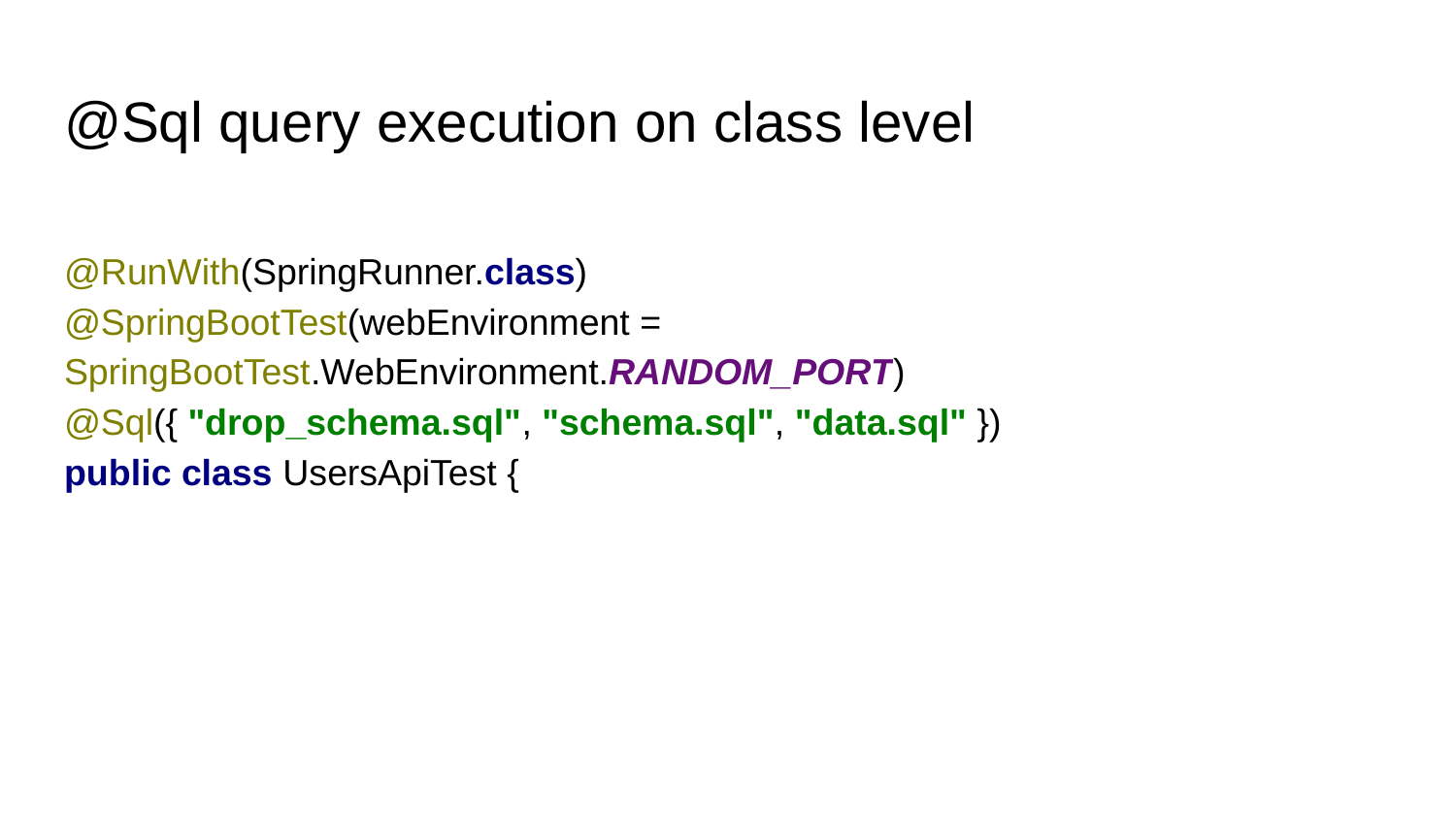

# @Sql query execution on class level

@RunWith(SpringRunner.class)
@SpringBootTest(webEnvironment = SpringBootTest.WebEnvironment.RANDOM_PORT)
@Sql({ "drop_schema.sql", "schema.sql", "data.sql" })
public class UsersApiTest {